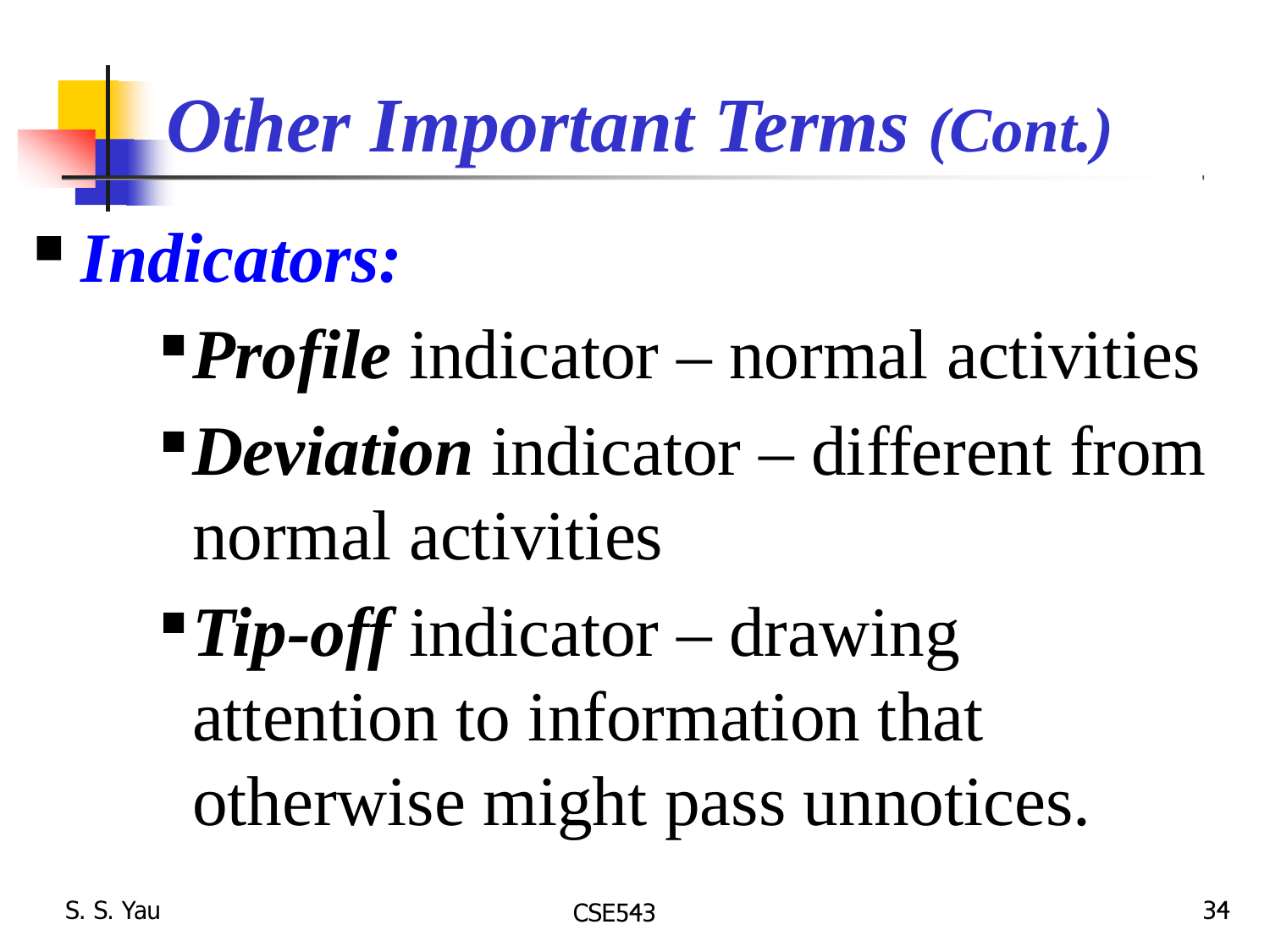

# Other Important Terms (Cont.)
Indicators:
Profile indicator – normal activities
Deviation indicator – different from normal activities
Tip-off indicator – drawing attention to information that otherwise might pass unnotices.
S. S. Yau
34
CSE543